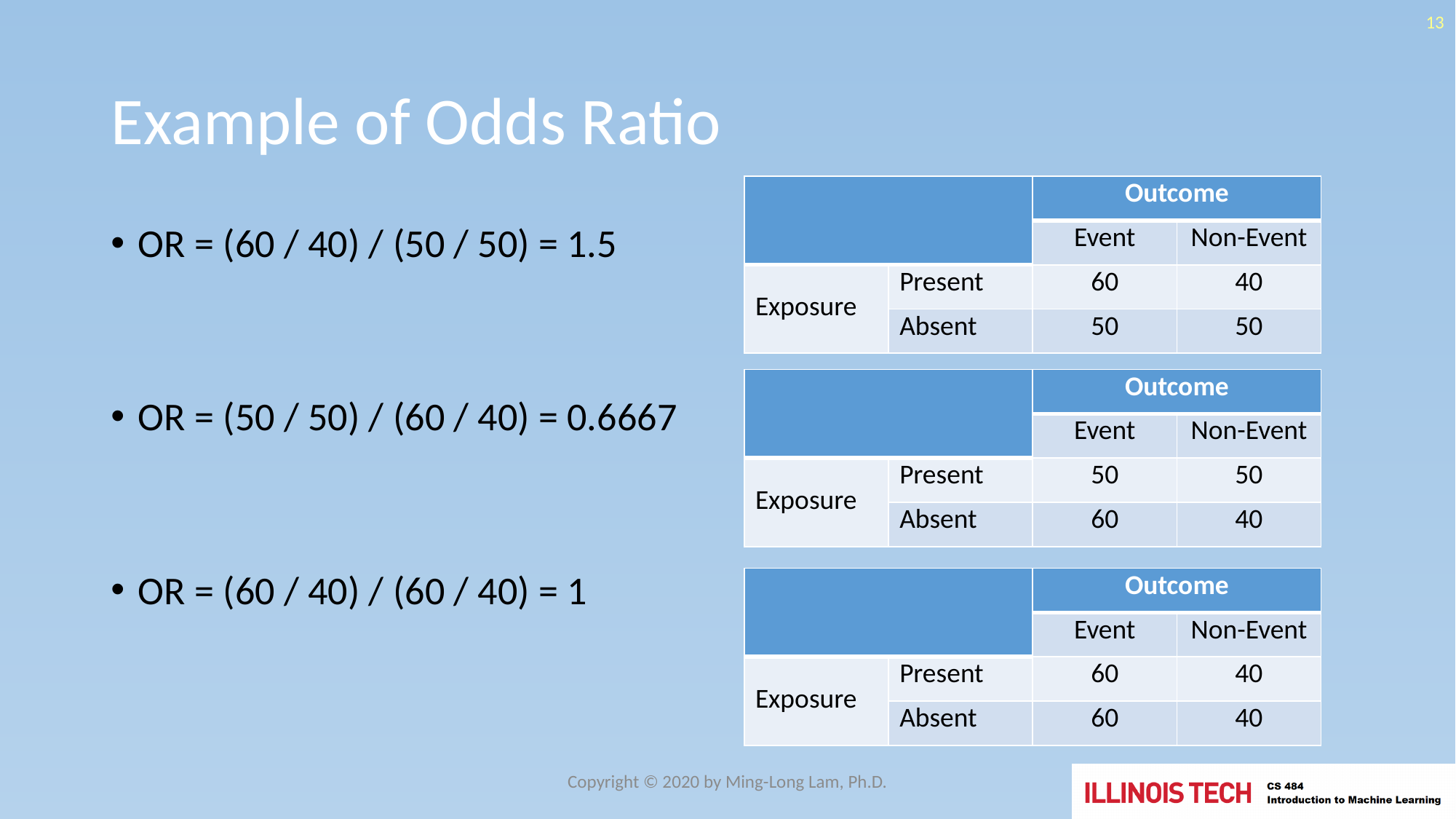

13
# Example of Odds Ratio
|  |  | Outcome |  |
| --- | --- | --- | --- |
|  |  | Event | Non-Event |
| Exposure | Present | 60 | 40 |
|  | Absent | 50 | 50 |
OR = (60 / 40) / (50 / 50) = 1.5

OR = (50 / 50) / (60 / 40) = 0.6667

OR = (60 / 40) / (60 / 40) = 1

|  |  | Outcome |  |
| --- | --- | --- | --- |
|  |  | Event | Non-Event |
| Exposure | Present | 50 | 50 |
|  | Absent | 60 | 40 |
|  |  | Outcome |  |
| --- | --- | --- | --- |
|  |  | Event | Non-Event |
| Exposure | Present | 60 | 40 |
|  | Absent | 60 | 40 |
Copyright © 2020 by Ming-Long Lam, Ph.D.